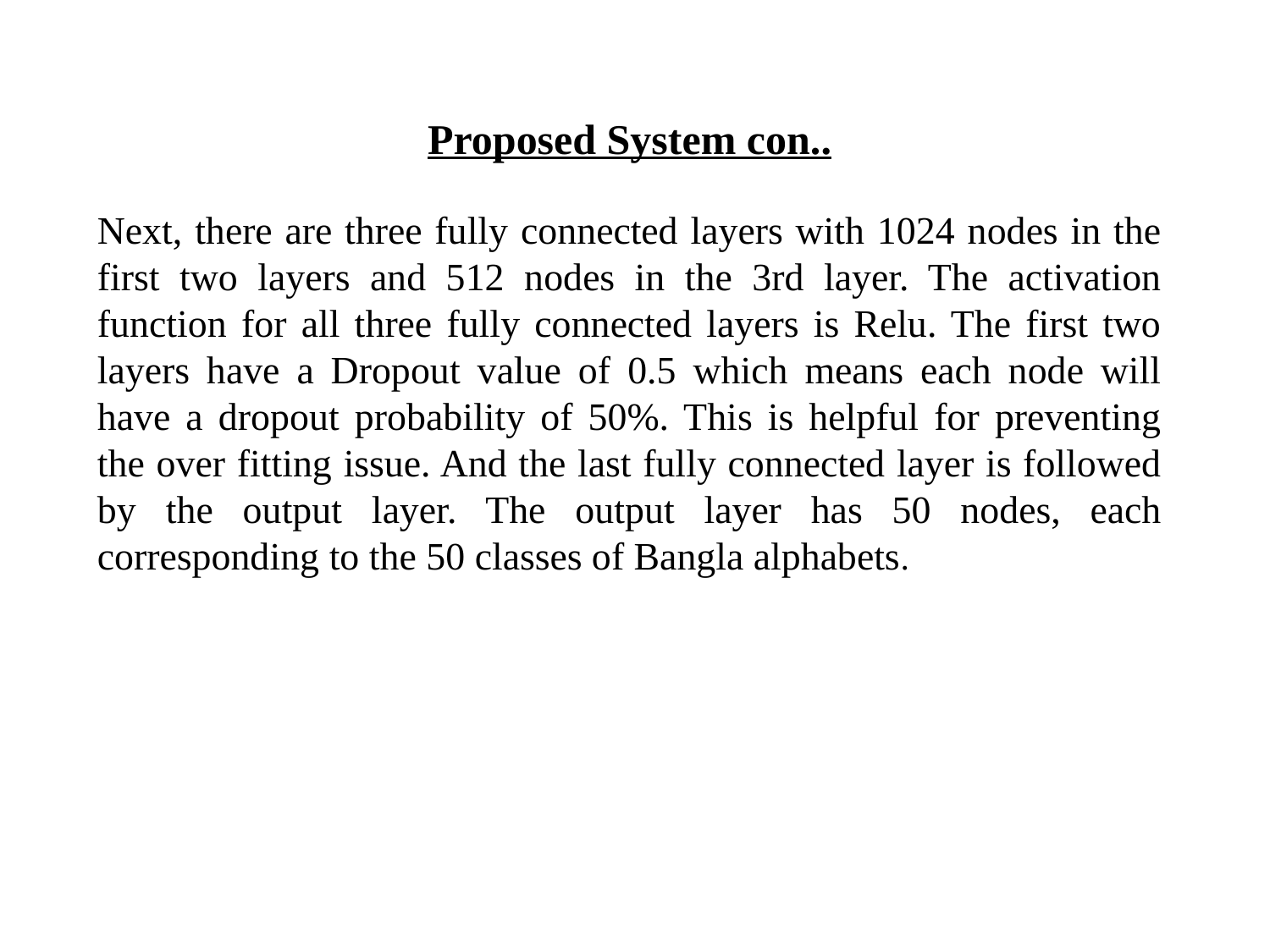

Proposed System con..

Next, there are three fully connected layers with 1024 nodes in the first two layers and 512 nodes in the 3rd layer. The activation function for all three fully connected layers is Relu. The first two layers have a Dropout value of 0.5 which means each node will have a dropout probability of 50%. This is helpful for preventing the over fitting issue. And the last fully connected layer is followed by the output layer. The output layer has 50 nodes, each corresponding to the 50 classes of Bangla alphabets.